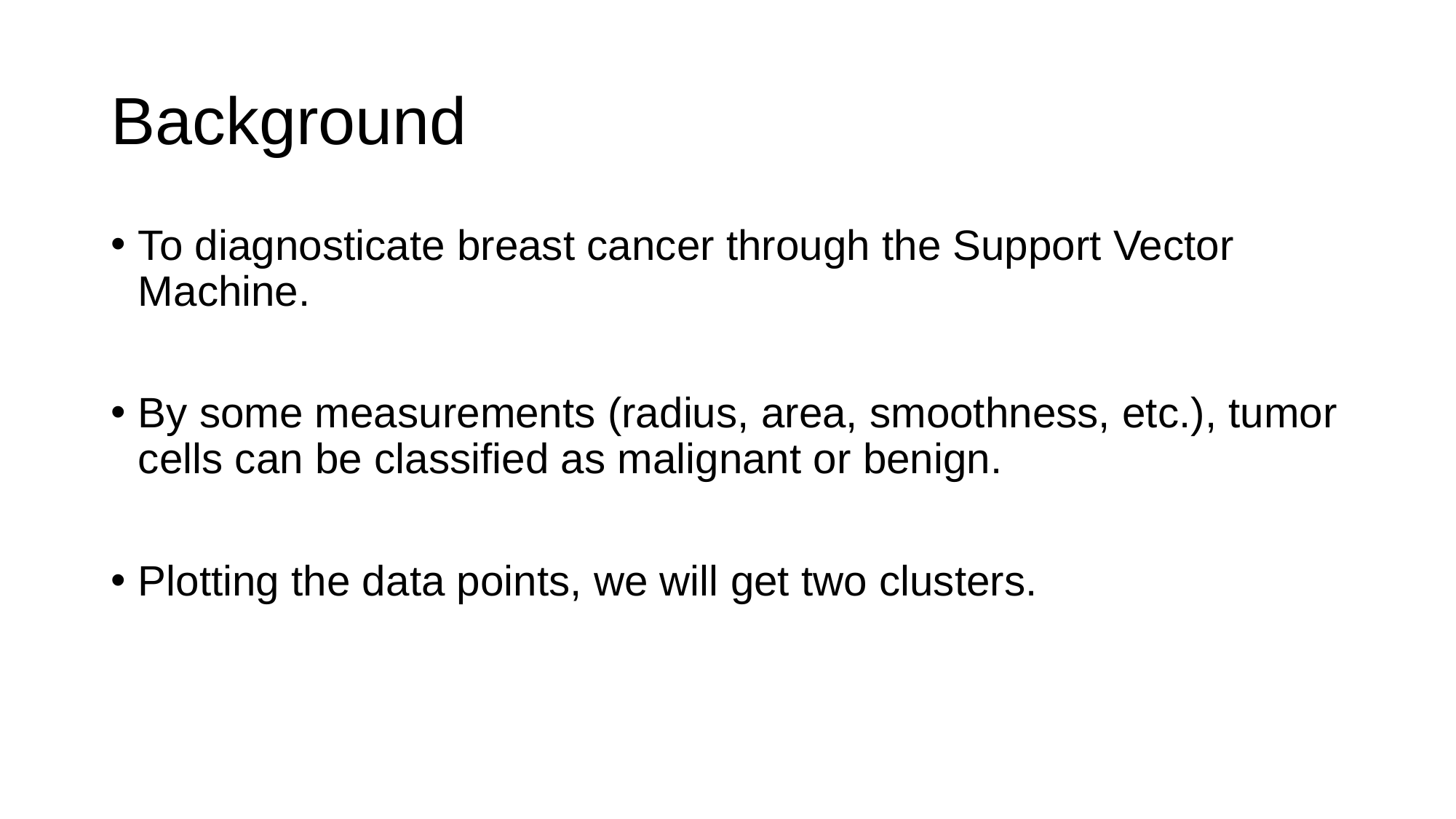

# Background
To diagnosticate breast cancer through the Support Vector Machine.

By some measurements (radius, area, smoothness, etc.), tumor cells can be classified as malignant or benign.

Plotting the data points, we will get two clusters.